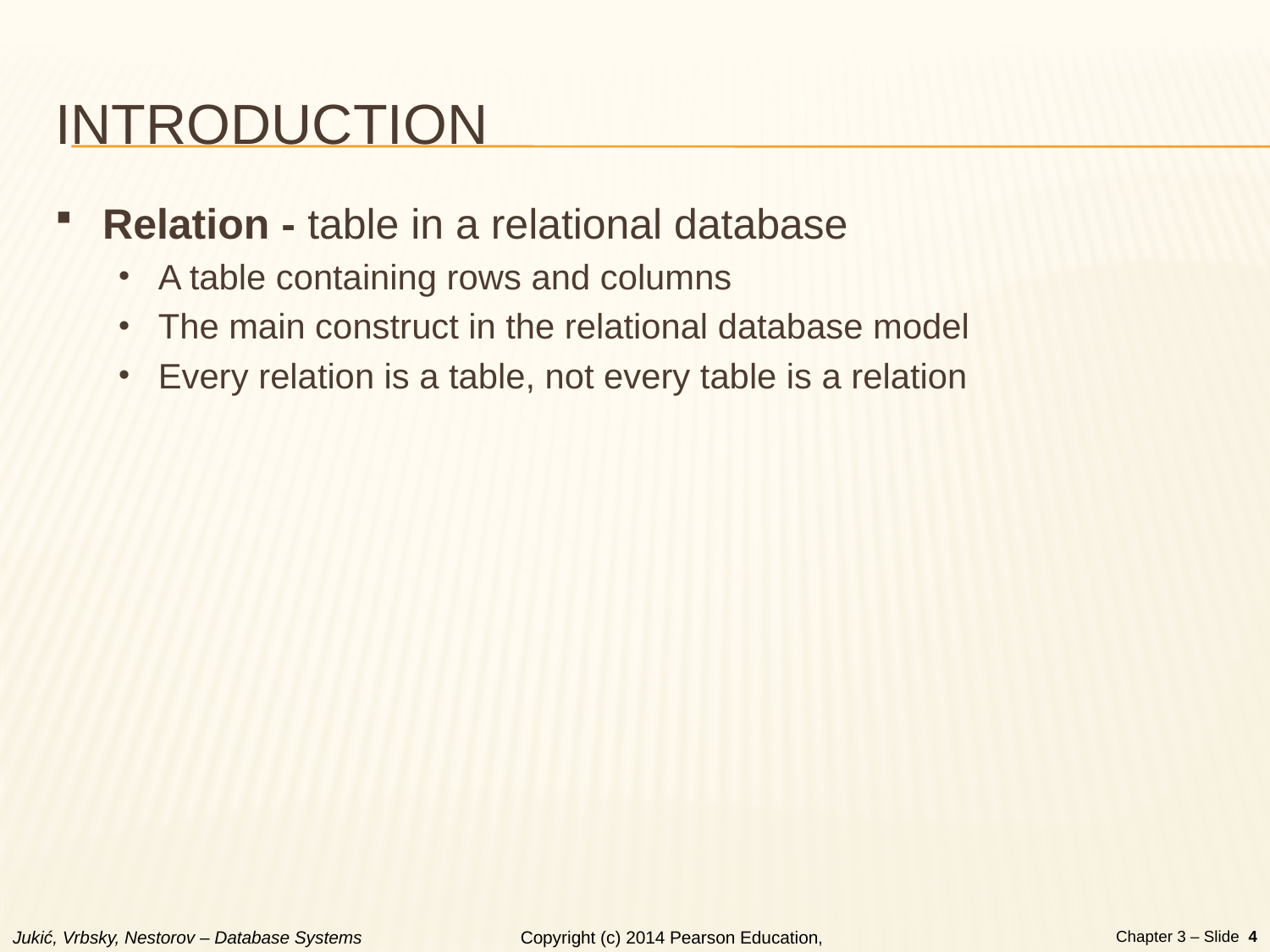

# INTRODUCTION
Relation - table in a relational database
A table containing rows and columns
The main construct in the relational database model
Every relation is a table, not every table is a relation

Jukić, Vrbsky, Nestorov – Database Systems
Chapter 3 – Slide  4